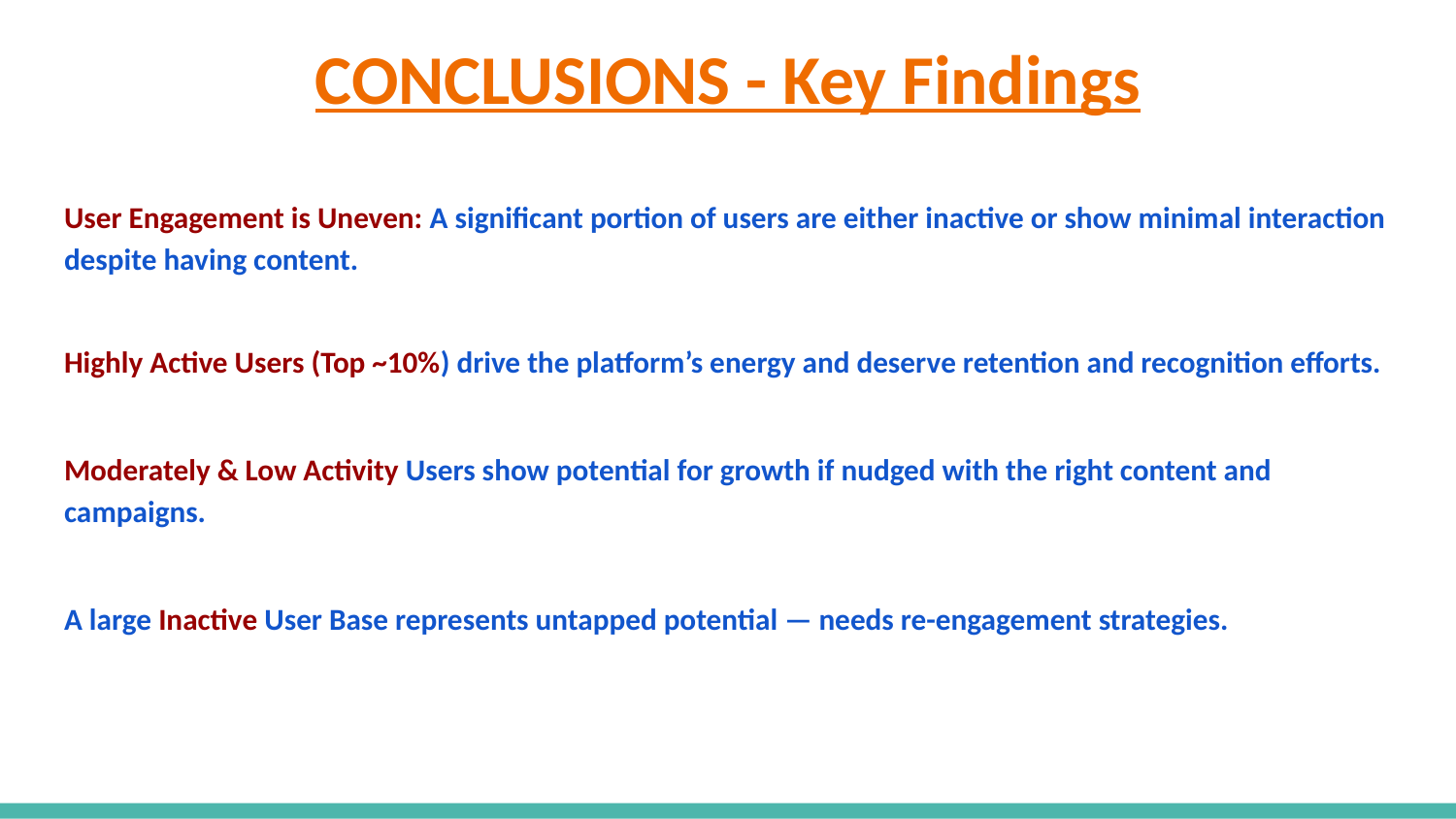

# CONCLUSIONS - Key Findings
User Engagement is Uneven: A significant portion of users are either inactive or show minimal interaction despite having content.
Highly Active Users (Top ~10%) drive the platform’s energy and deserve retention and recognition efforts.
Moderately & Low Activity Users show potential for growth if nudged with the right content and campaigns.
A large Inactive User Base represents untapped potential — needs re-engagement strategies.